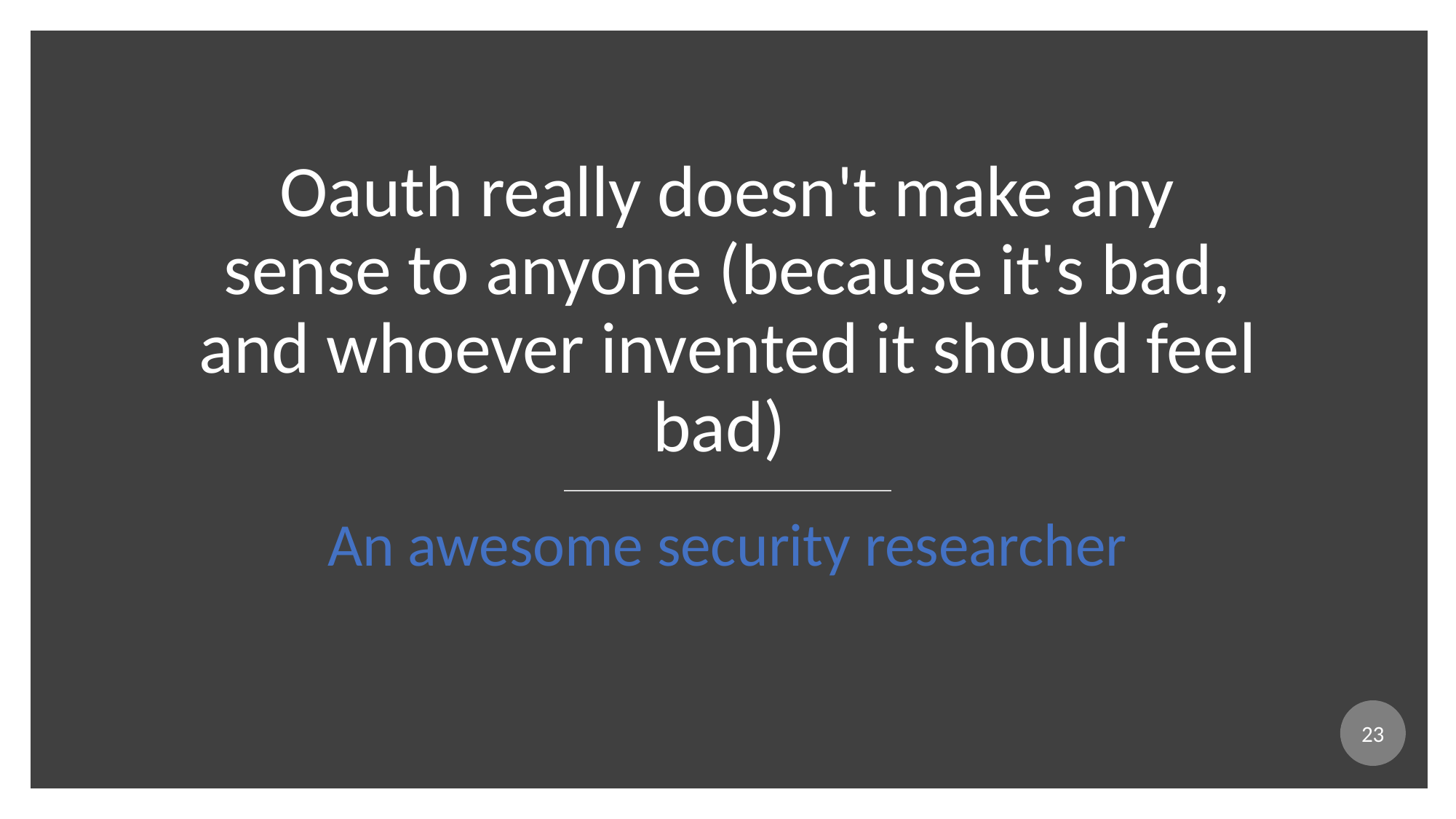

# Oauth really doesn't make any sense to anyone (because it's bad, and whoever invented it should feel bad)
An awesome security researcher
23